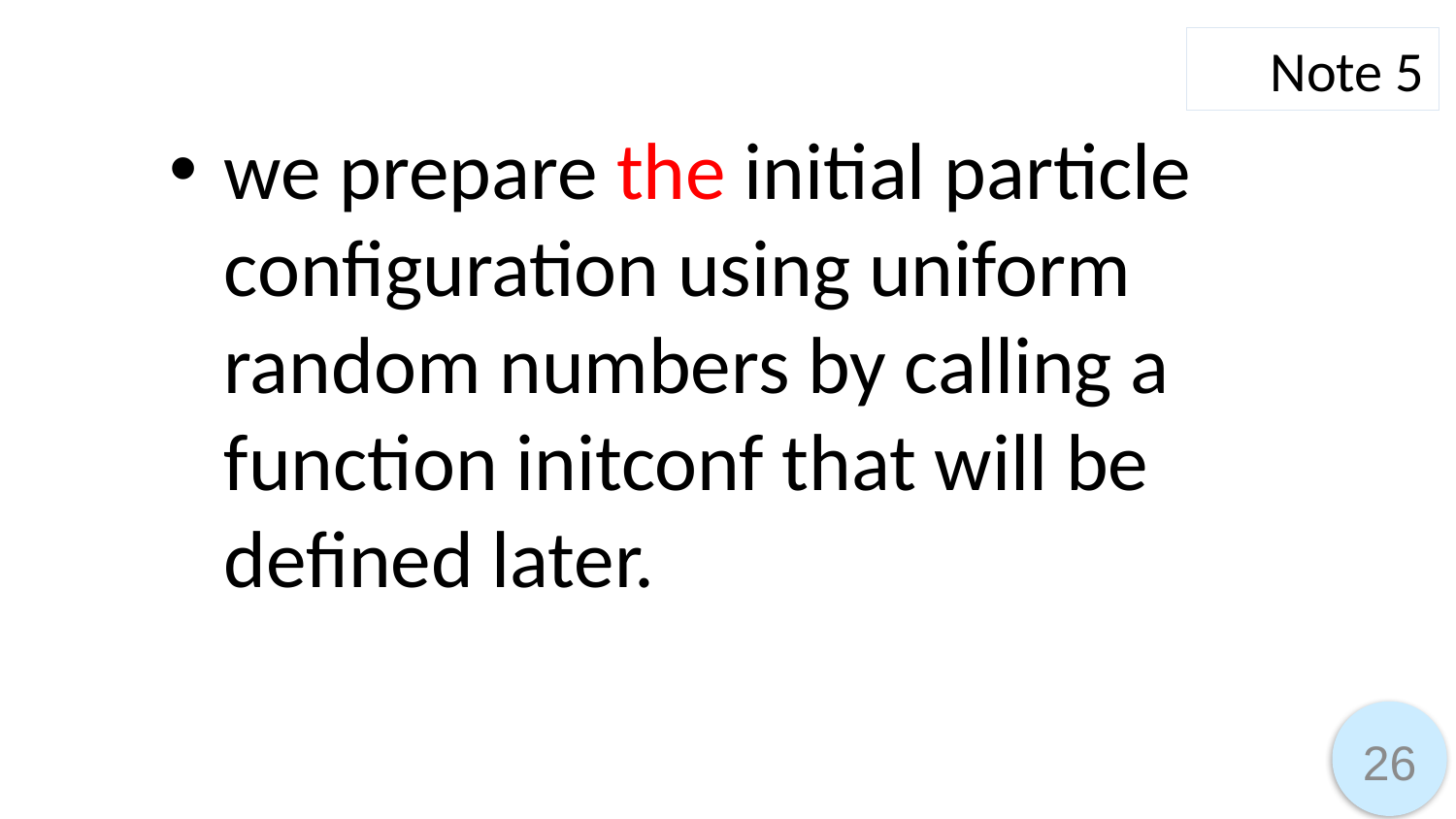

Note 5
we prepare the initial particle configuration using uniform random numbers by calling a function initconf that will be defined later.
26